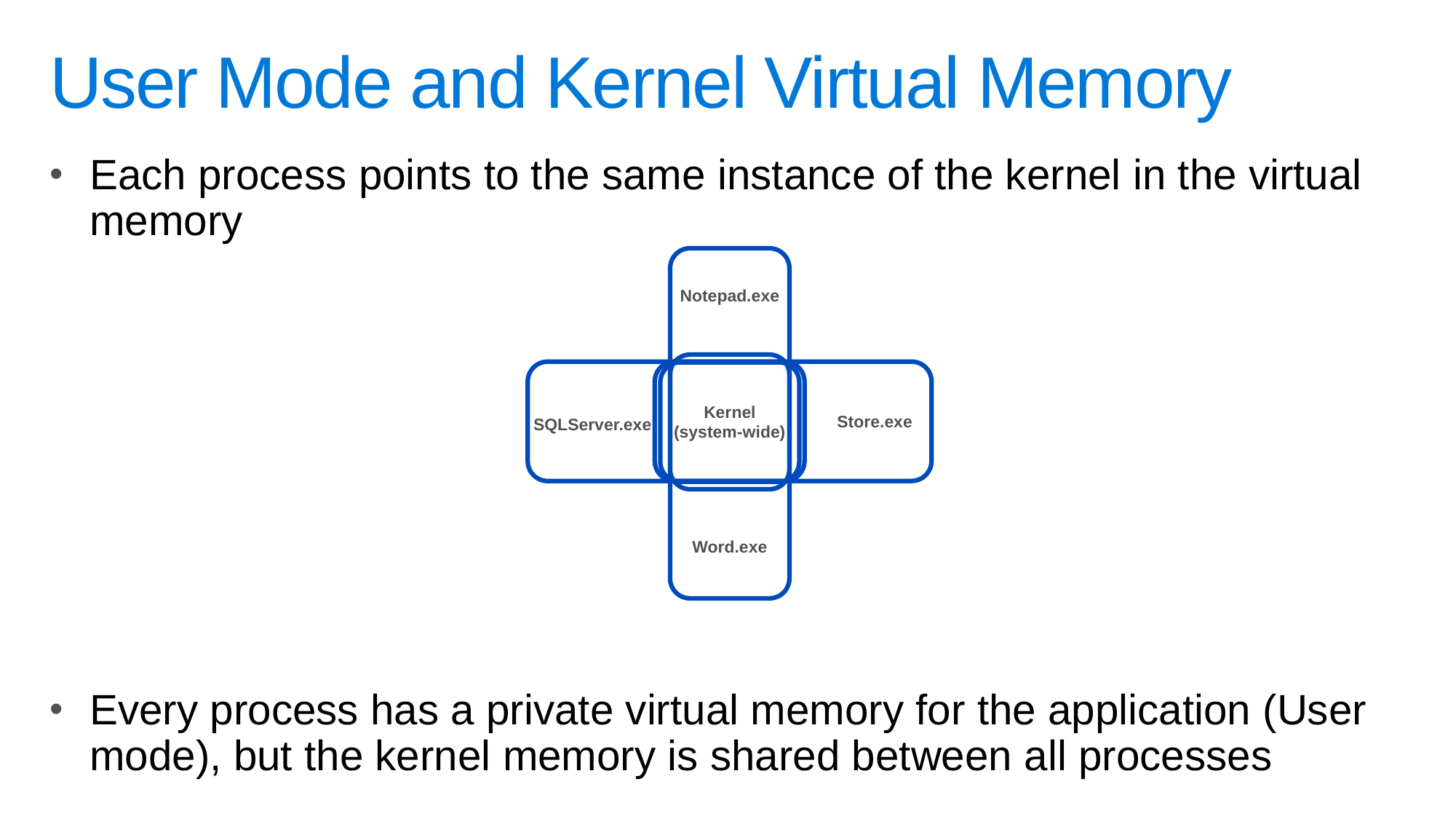

# User Mode and Kernel Virtual Memory
Each process points to the same instance of the kernel in the virtual memory

Every process has a private virtual memory for the application (User mode), but the kernel memory is shared between all processes
Notepad.exe

Word.exe

Store.exe

SQLServer.exe

Kernel
(system-wide)